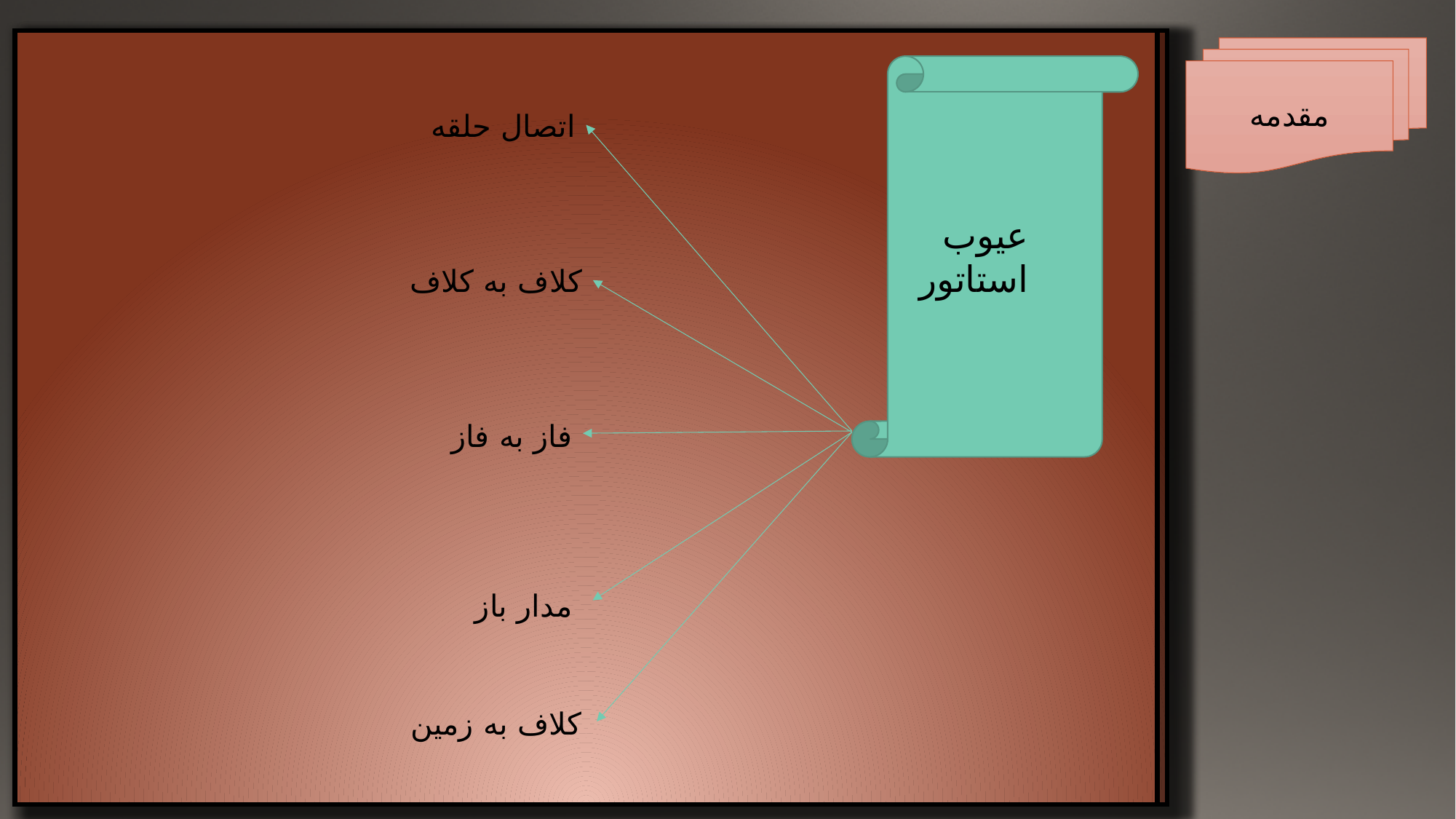

مقدمه

اتصال حلقه
عیوب استاتور
کلاف به کلاف
فاز به فاز
مدار باز
کلاف به زمین